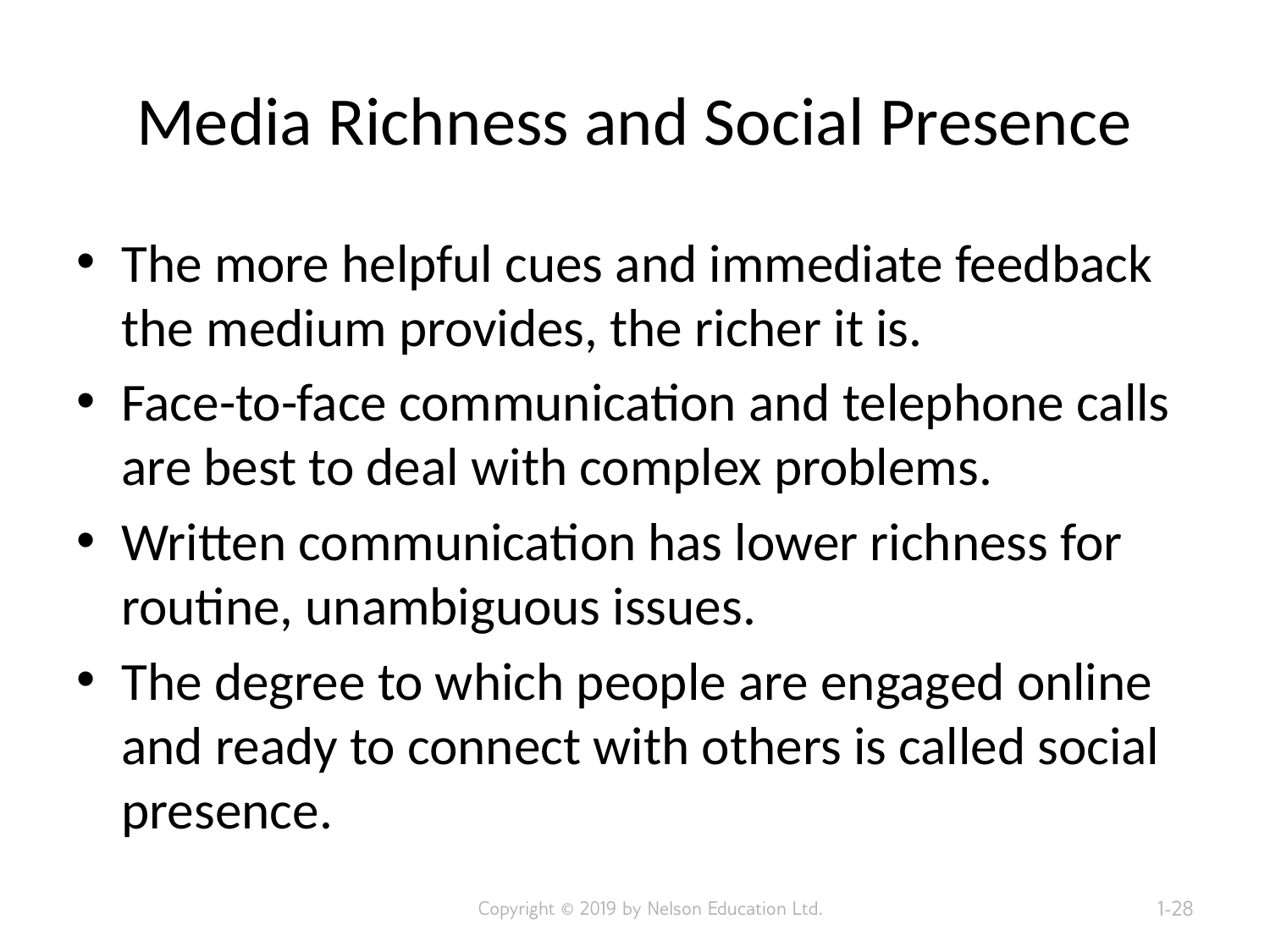

# Media Richness and Social Presence
The more helpful cues and immediate feedback the medium provides, the richer it is.
Face-to-face communication and telephone calls are best to deal with complex problems.
Written communication has lower richness for routine, unambiguous issues.
The degree to which people are engaged online and ready to connect with others is called social presence.

Copyright © 2019 by Nelson Education Ltd.
1-28